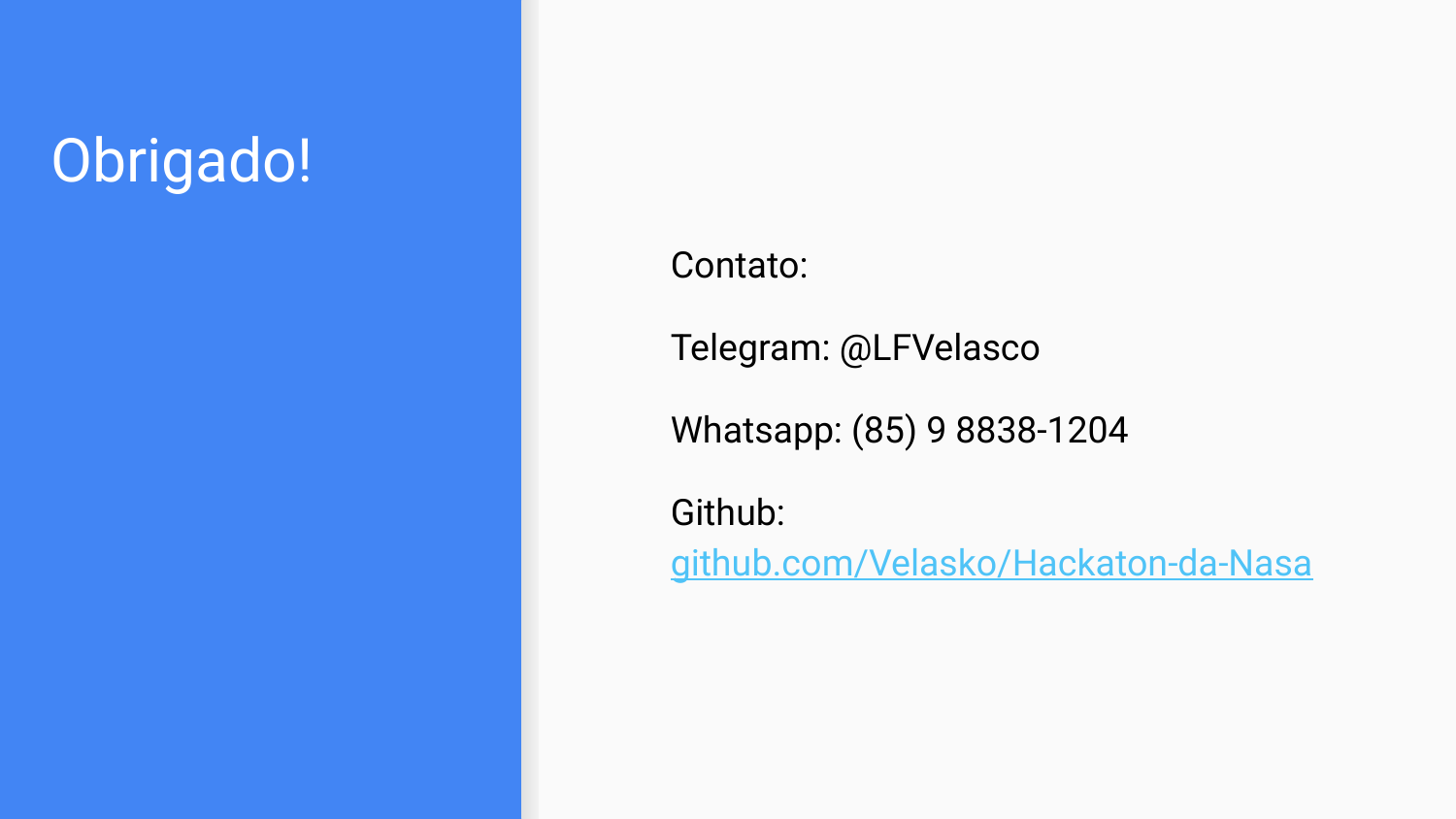

# Obrigado!
Contato:
Telegram: @LFVelasco
Whatsapp: (85) 9 8838-1204
Github: github.com/Velasko/Hackaton-da-Nasa